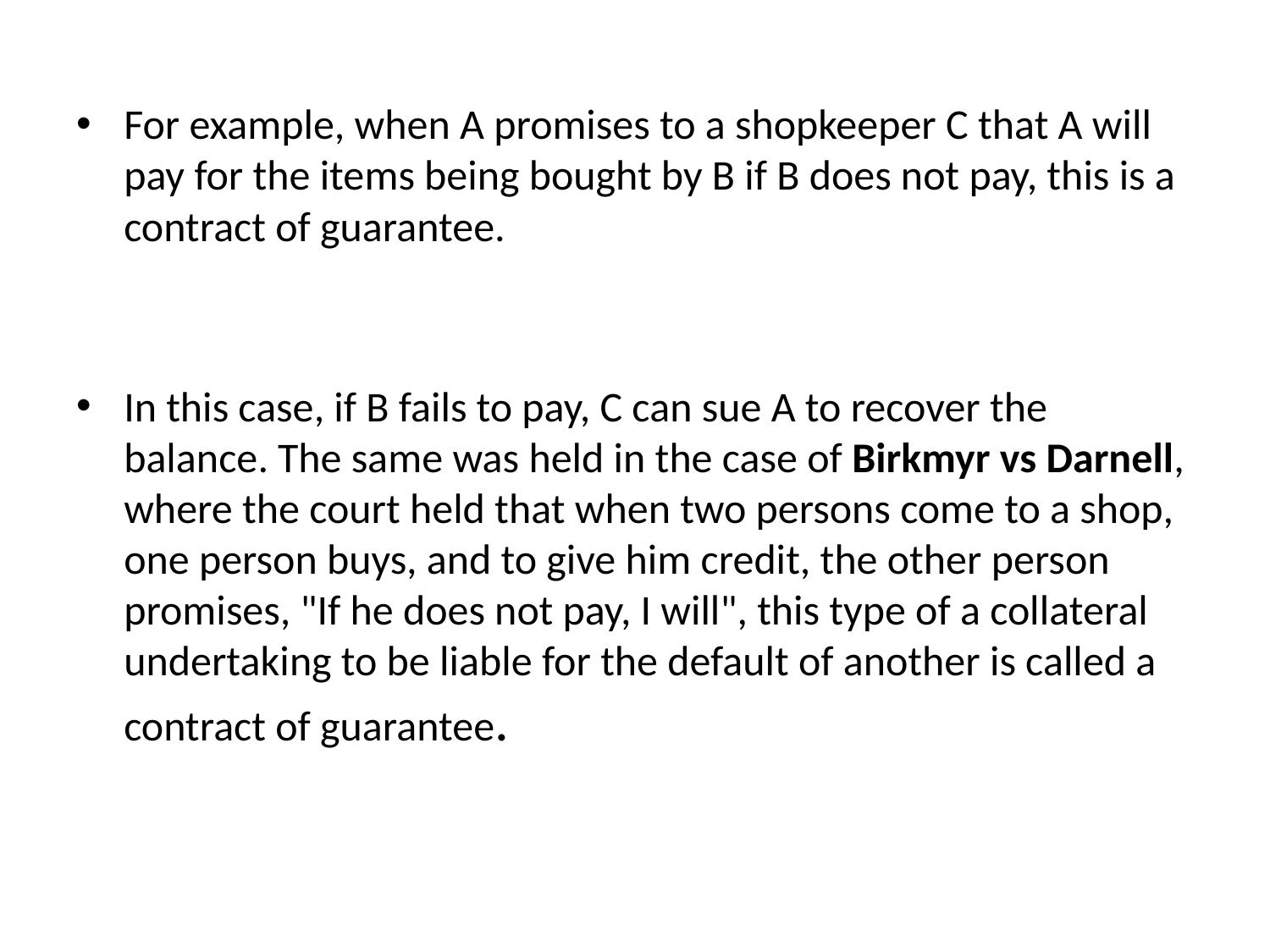

For example, when A promises to a shopkeeper C that A will pay for the items being bought by B if B does not pay, this is a contract of guarantee.

In this case, if B fails to pay, C can sue A to recover the balance. The same was held in the case of Birkmyr vs Darnell, where the court held that when two persons come to a shop, one person buys, and to give him credit, the other person promises, "If he does not pay, I will", this type of a collateral undertaking to be liable for the default of another is called a contract of guarantee.